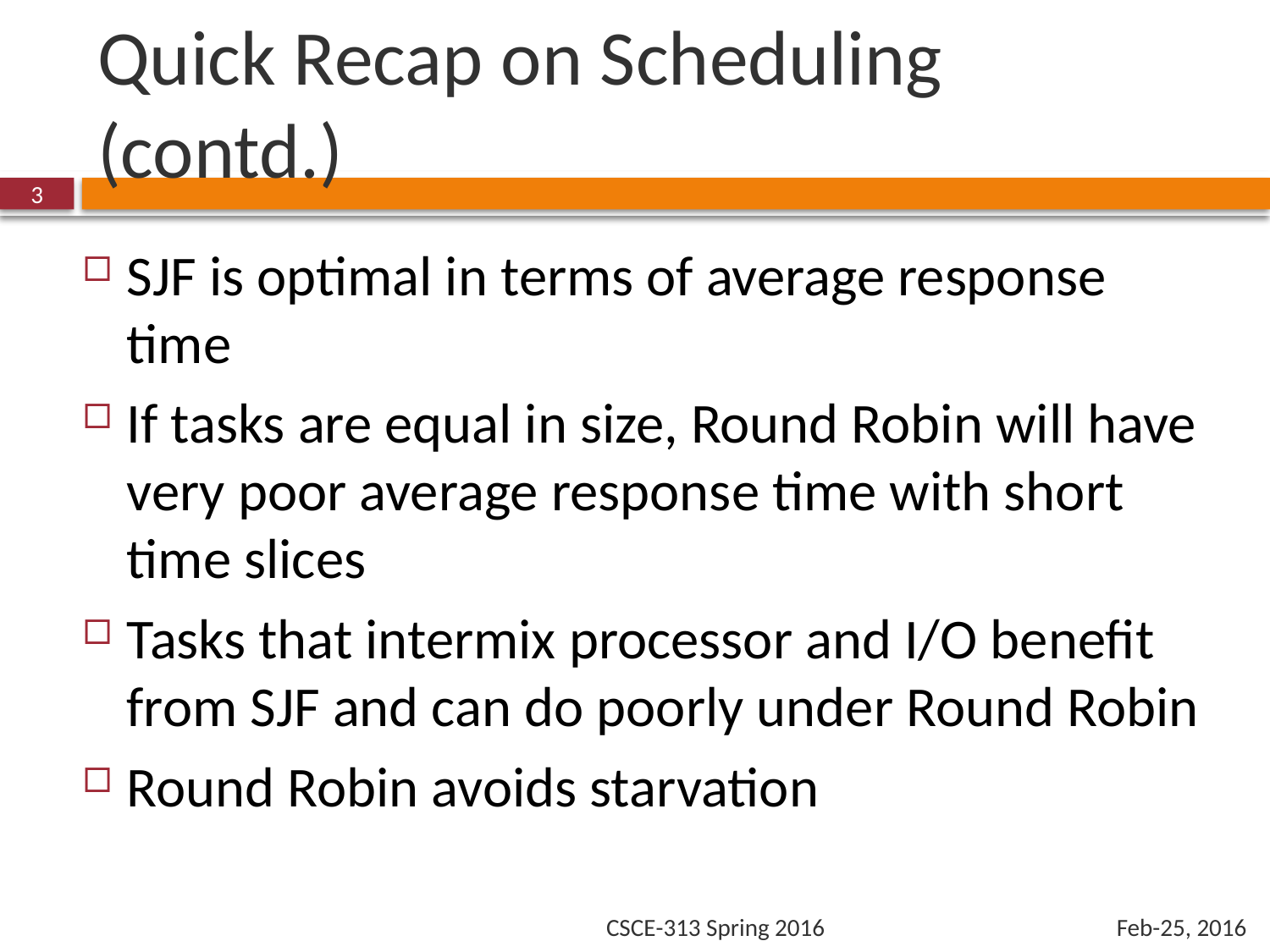

# Quick Recap on Scheduling (contd.)
3
SJF is optimal in terms of average response time
If tasks are equal in size, Round Robin will have very poor average response time with short time slices
Tasks that intermix processor and I/O benefit from SJF and can do poorly under Round Robin
Round Robin avoids starvation

CSCE-313 Spring 2016
Feb-25, 2016